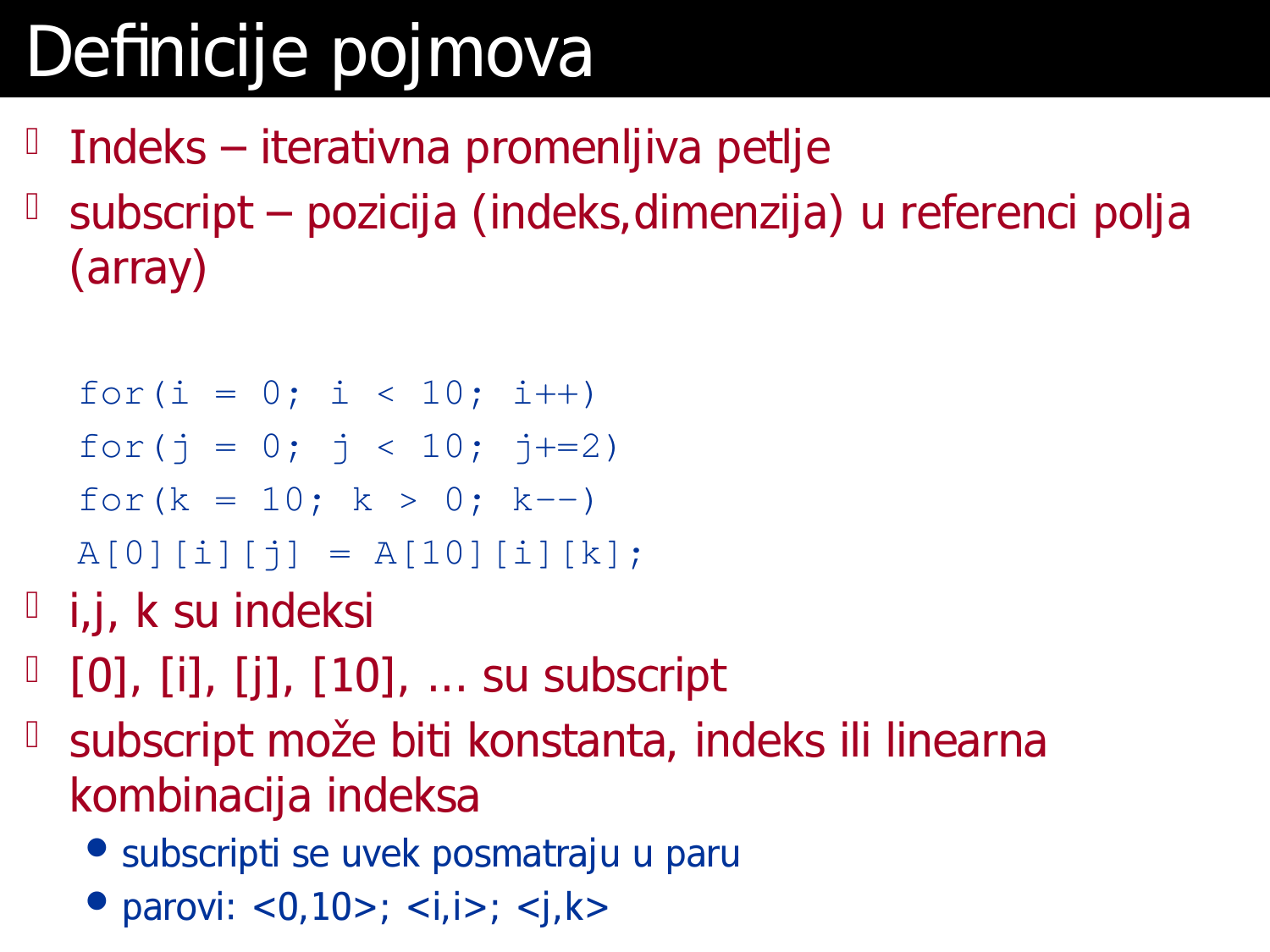

# Definicije pojmova
Indeks – iterativna promenljiva petlje
subscript – pozicija (indeks,dimenzija) u referenci polja (array)

for(i = 0; i < 10; i++)
for(j = 0; j < 10; j+=2)
for(k = 10; k > 0; k--)
A[0][i][j] = A[10][i][k];
i,j, k su indeksi
[0], [i], [j], [10], ... su subscript
subscript može biti konstanta, indeks ili linearna kombinacija indeksa
subscripti se uvek posmatraju u paru
parovi: <0,10>; <i,i>; <j,k>